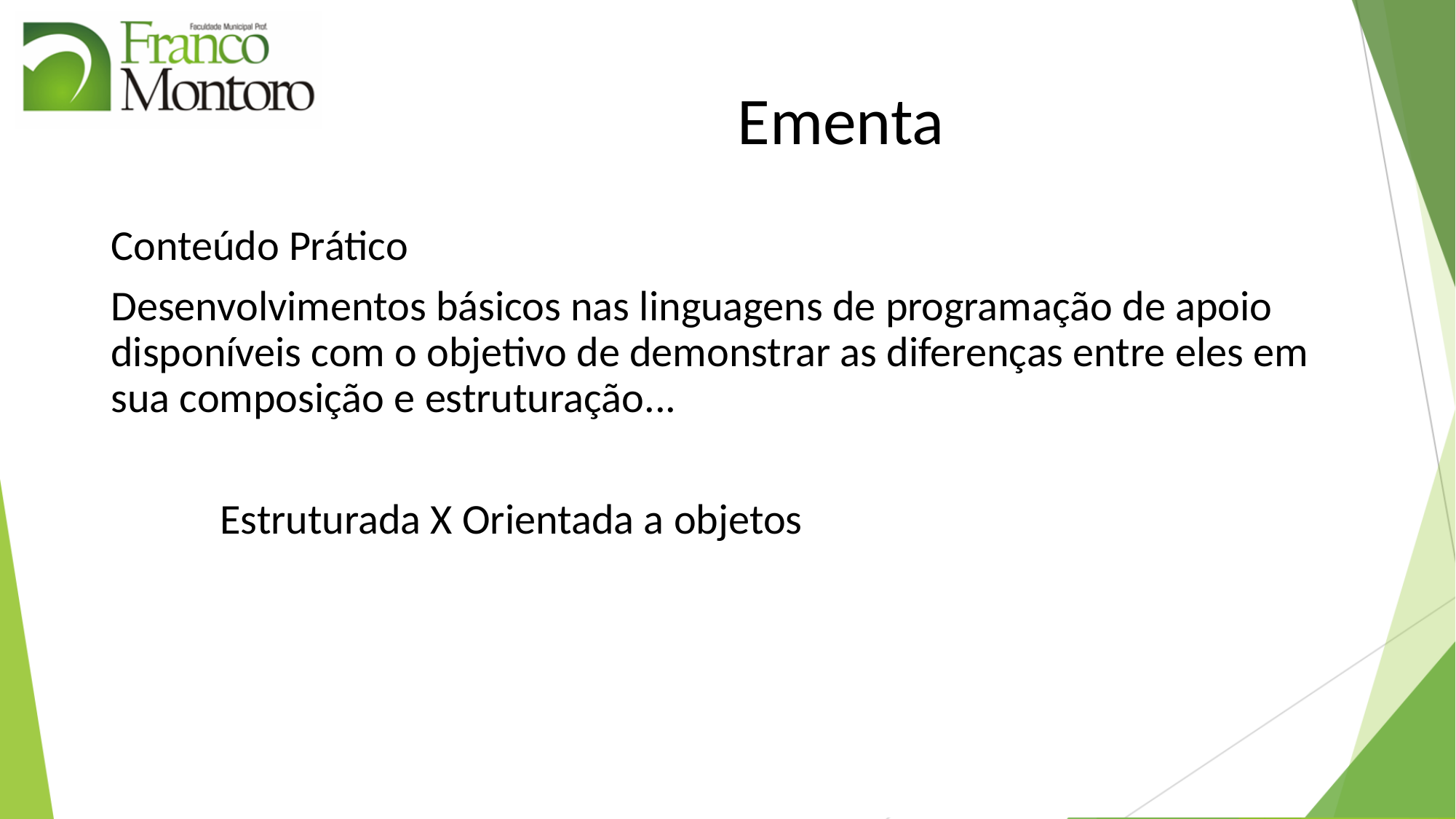

# Ementa
Conteúdo Prático
Desenvolvimentos básicos nas linguagens de programação de apoio disponíveis com o objetivo de demonstrar as diferenças entre eles em sua composição e estruturação...

	Estruturada X Orientada a objetos